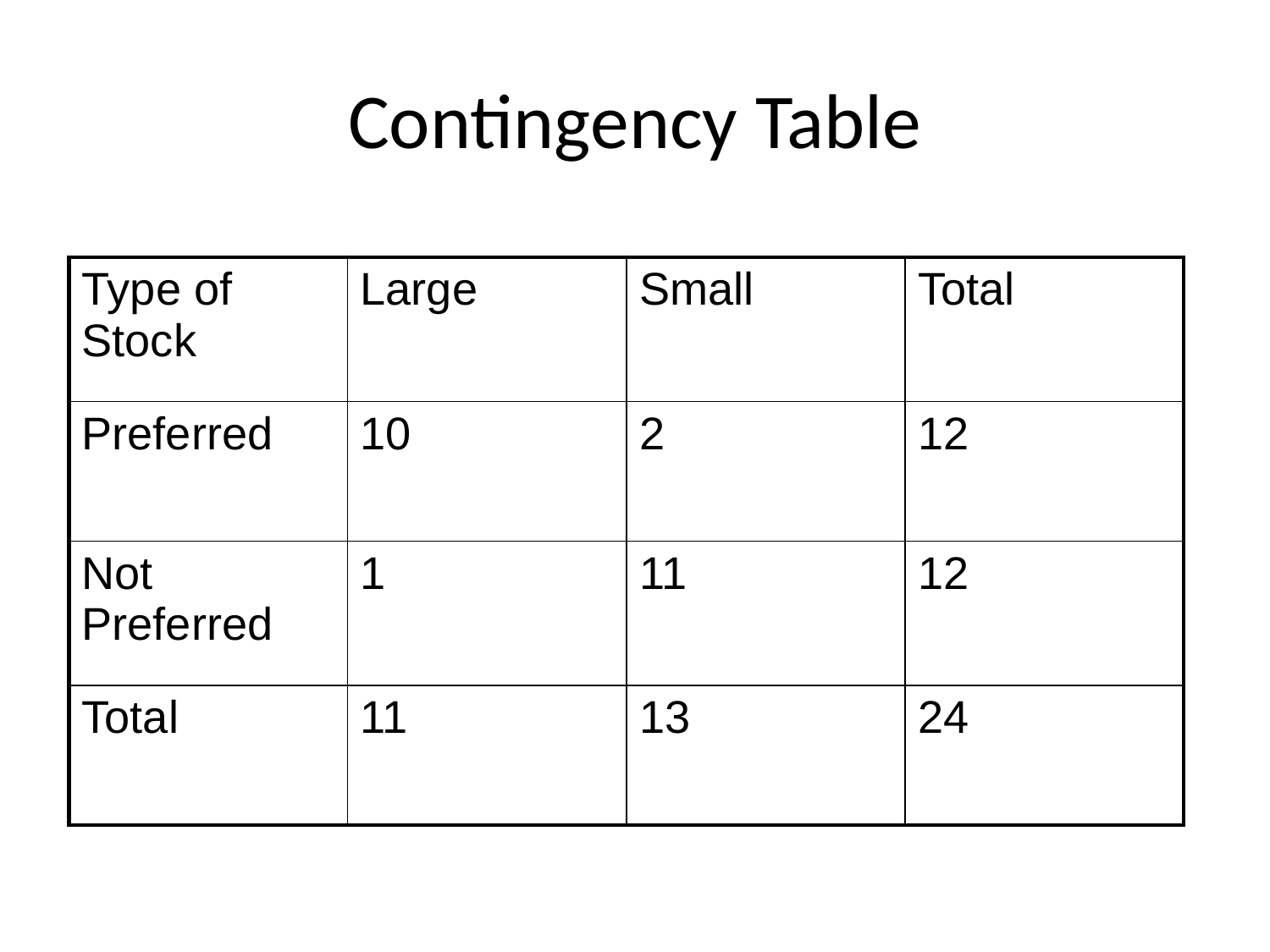

# Contingency Table
| Type of Stock | Large | Small | Total |
| --- | --- | --- | --- |
| Preferred | 10 | 2 | 12 |
| Not Preferred | 1 | 11 | 12 |
| Total | 11 | 13 | 24 |